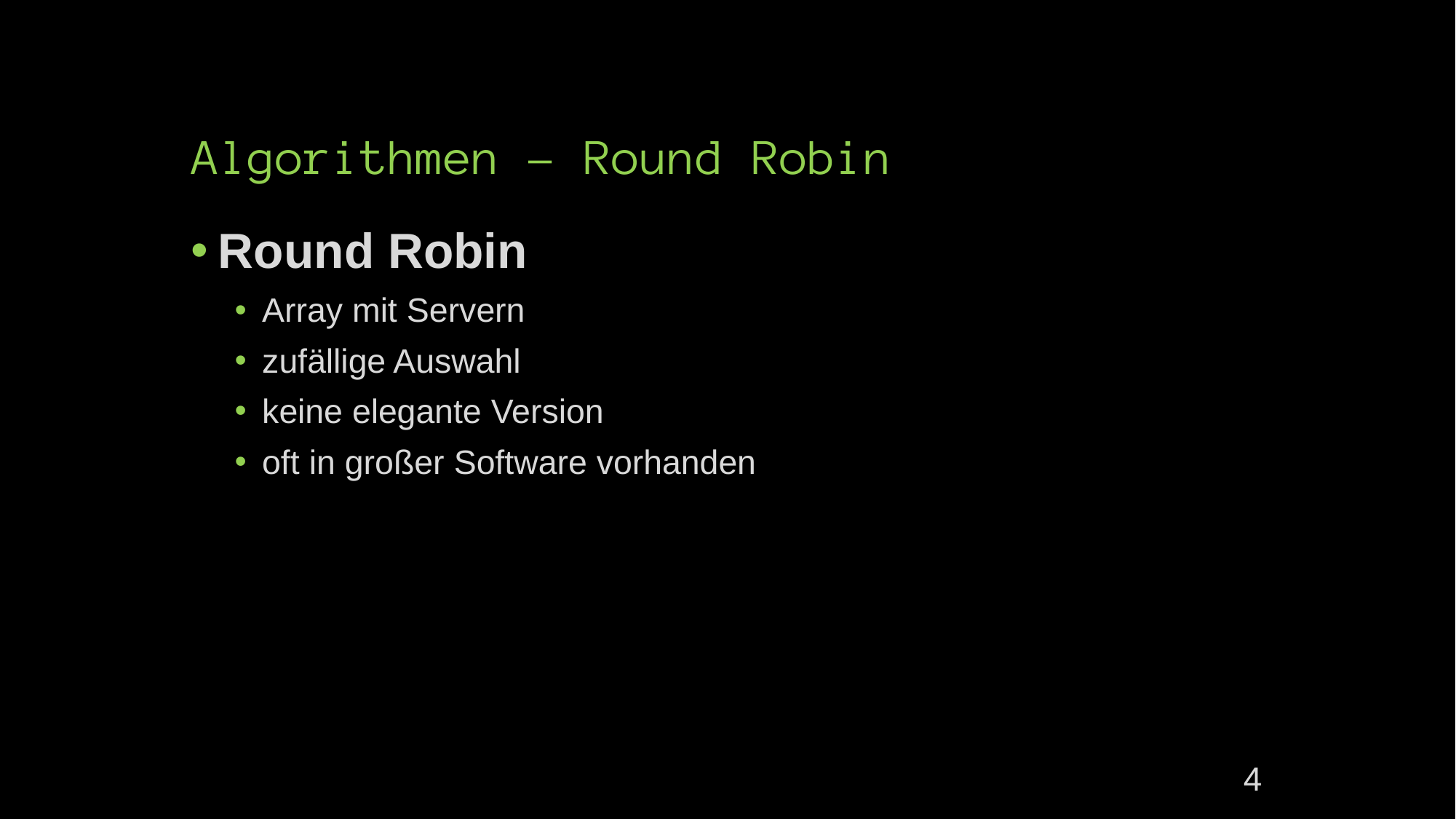

# Algorithmen – Round Robin
Round Robin
Array mit Servern
zufällige Auswahl
keine elegante Version
oft in großer Software vorhanden

4